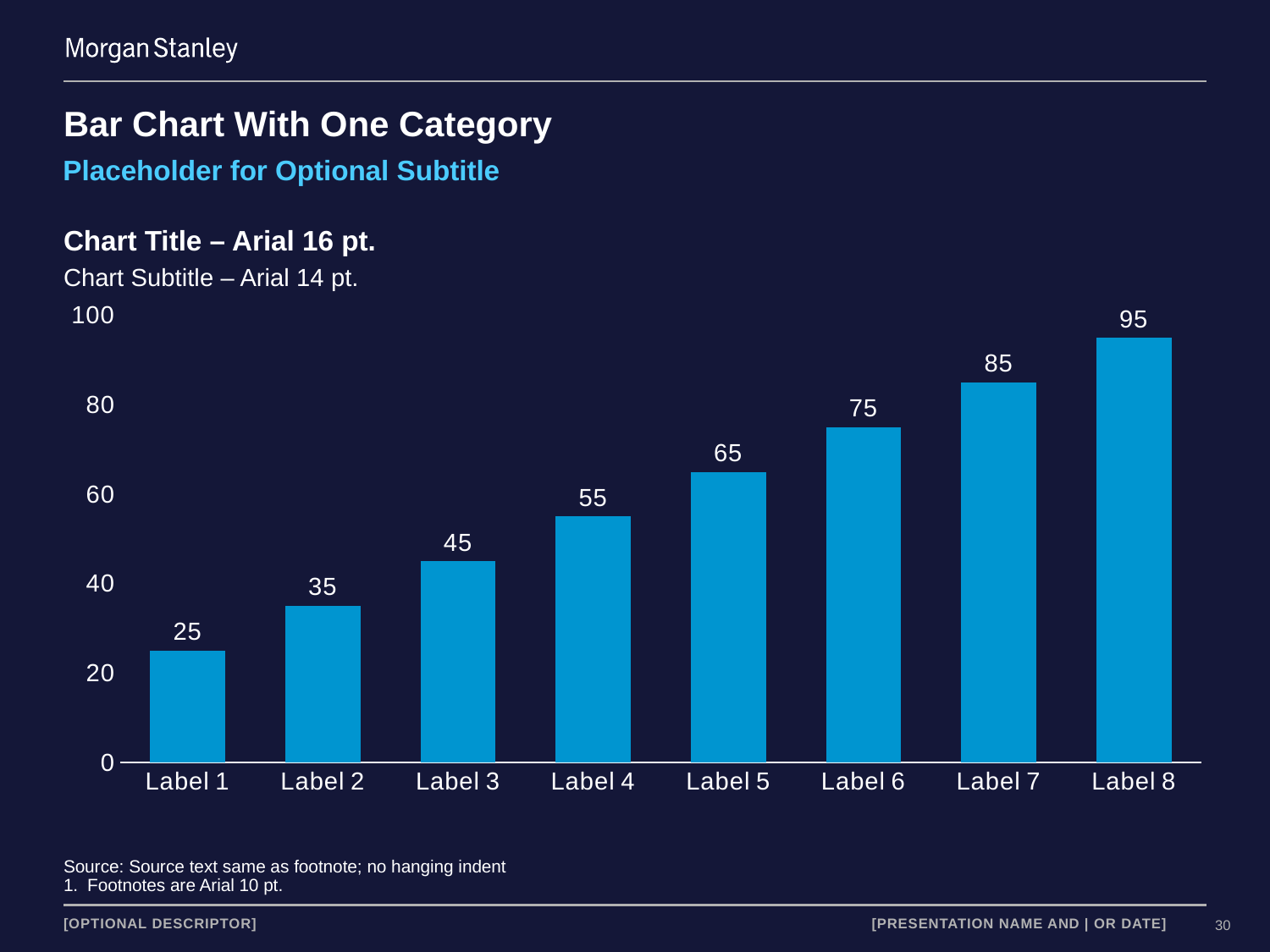

# Bar Chart With One Category
Placeholder for Optional Subtitle
Chart Title – Arial 16 pt.
Chart Subtitle – Arial 14 pt.

### Chart

| Category | Series 1 |
|---|---|
| Label 1 | 25.0 |
| Label 2 | 35.0 |
| Label 3 | 45.0 |
| Label 4 | 55.0 |
| Label 5 | 65.0 |
| Label 6 | 75.0 |
| Label 7 | 85.0 |
| Label 8 | 95.0 |
Source: Source text same as footnote; no hanging indent
Footnotes are Arial 10 pt.